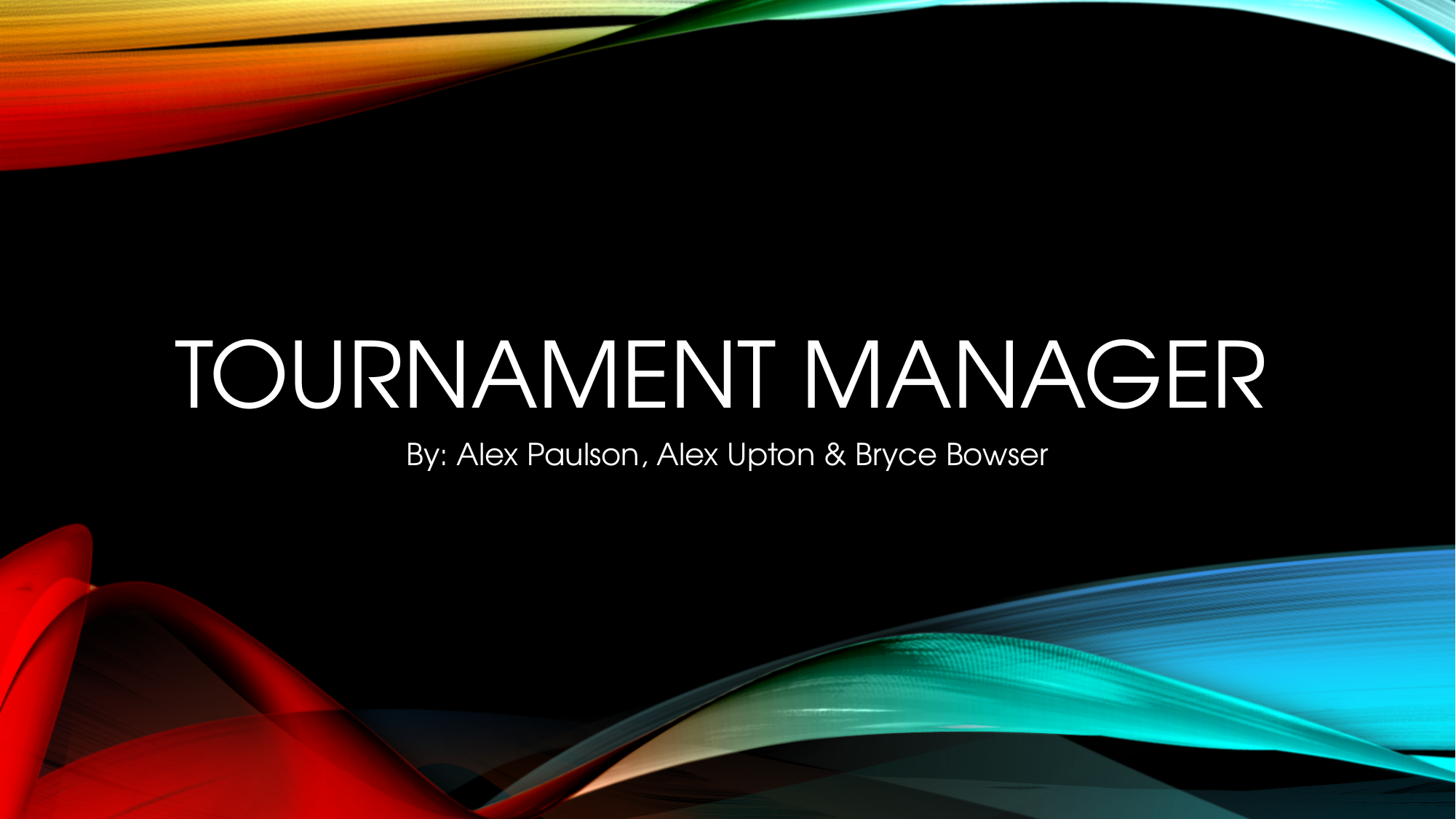

# Tournament Manager
By: Alex Paulson, Alex Upton & Bryce Bowser